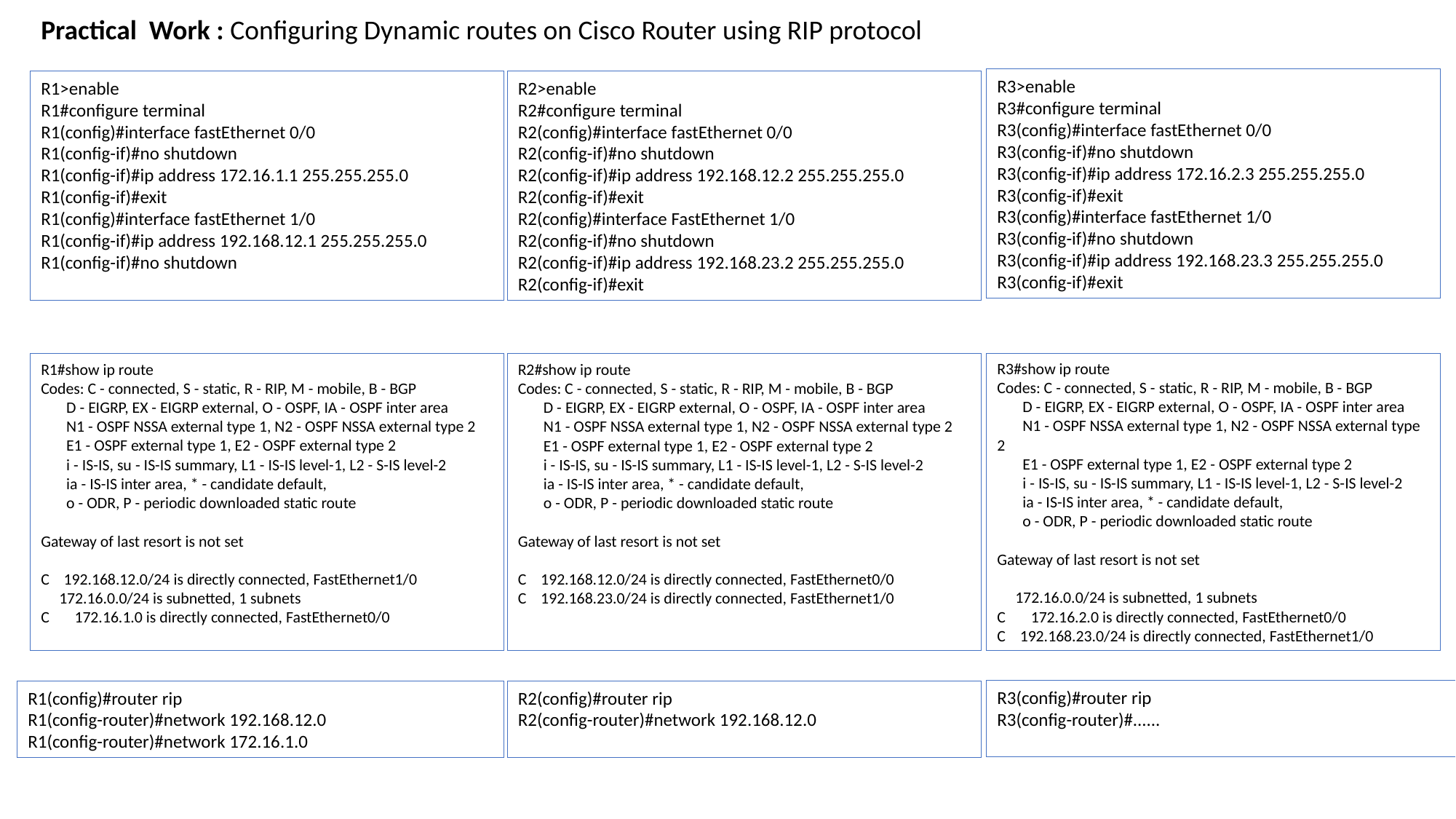

Practical  Work : Configuring Dynamic routes on Cisco Router using RIP protocol
R3>enable
R3#configure terminal
R3(config)#interface fastEthernet 0/0
R3(config-if)#no shutdown
R3(config-if)#ip address 172.16.2.3 255.255.255.0
R3(config-if)#exit
R3(config)#interface fastEthernet 1/0
R3(config-if)#no shutdown
R3(config-if)#ip address 192.168.23.3 255.255.255.0
R3(config-if)#exit
R1>enable
R1#configure terminal
R1(config)#interface fastEthernet 0/0
R1(config-if)#no shutdown
R1(config-if)#ip address 172.16.1.1 255.255.255.0
R1(config-if)#exit
R1(config)#interface fastEthernet 1/0
R1(config-if)#ip address 192.168.12.1 255.255.255.0
R1(config-if)#no shutdown

R2>enable
R2#configure terminal
R2(config)#interface fastEthernet 0/0
R2(config-if)#no shutdown
R2(config-if)#ip address 192.168.12.2 255.255.255.0
R2(config-if)#exit
R2(config)#interface FastEthernet 1/0
R2(config-if)#no shutdown
R2(config-if)#ip address 192.168.23.2 255.255.255.0
R2(config-if)#exit
R3#show ip route
Codes: C - connected, S - static, R - RIP, M - mobile, B - BGP
       D - EIGRP, EX - EIGRP external, O - OSPF, IA - OSPF inter area
       N1 - OSPF NSSA external type 1, N2 - OSPF NSSA external type 2
       E1 - OSPF external type 1, E2 - OSPF external type 2
       i - IS-IS, su - IS-IS summary, L1 - IS-IS level-1, L2 - S-IS level-2
       ia - IS-IS inter area, * - candidate default,
       o - ODR, P - periodic downloaded static route

Gateway of last resort is not set

     172.16.0.0/24 is subnetted, 1 subnets
C       172.16.2.0 is directly connected, FastEthernet0/0
C    192.168.23.0/24 is directly connected, FastEthernet1/0
R1#show ip route
Codes: C - connected, S - static, R - RIP, M - mobile, B - BGP
       D - EIGRP, EX - EIGRP external, O - OSPF, IA - OSPF inter area
       N1 - OSPF NSSA external type 1, N2 - OSPF NSSA external type 2
       E1 - OSPF external type 1, E2 - OSPF external type 2
       i - IS-IS, su - IS-IS summary, L1 - IS-IS level-1, L2 - S-IS level-2
       ia - IS-IS inter area, * - candidate default,
       o - ODR, P - periodic downloaded static route

Gateway of last resort is not set

C    192.168.12.0/24 is directly connected, FastEthernet1/0
     172.16.0.0/24 is subnetted, 1 subnets
C       172.16.1.0 is directly connected, FastEthernet0/0

R2#show ip route
Codes: C - connected, S - static, R - RIP, M - mobile, B - BGP
       D - EIGRP, EX - EIGRP external, O - OSPF, IA - OSPF inter area
       N1 - OSPF NSSA external type 1, N2 - OSPF NSSA external type 2
       E1 - OSPF external type 1, E2 - OSPF external type 2
       i - IS-IS, su - IS-IS summary, L1 - IS-IS level-1, L2 - S-IS level-2
       ia - IS-IS inter area, * - candidate default,
       o - ODR, P - periodic downloaded static route

Gateway of last resort is not set

C    192.168.12.0/24 is directly connected, FastEthernet0/0
C    192.168.23.0/24 is directly connected, FastEthernet1/0

R3(config)#router rip
R3(config-router)#......

R1(config)#router rip
R1(config-router)#network 192.168.12.0
R1(config-router)#network 172.16.1.0
R2(config)#router rip
R2(config-router)#network 192.168.12.0